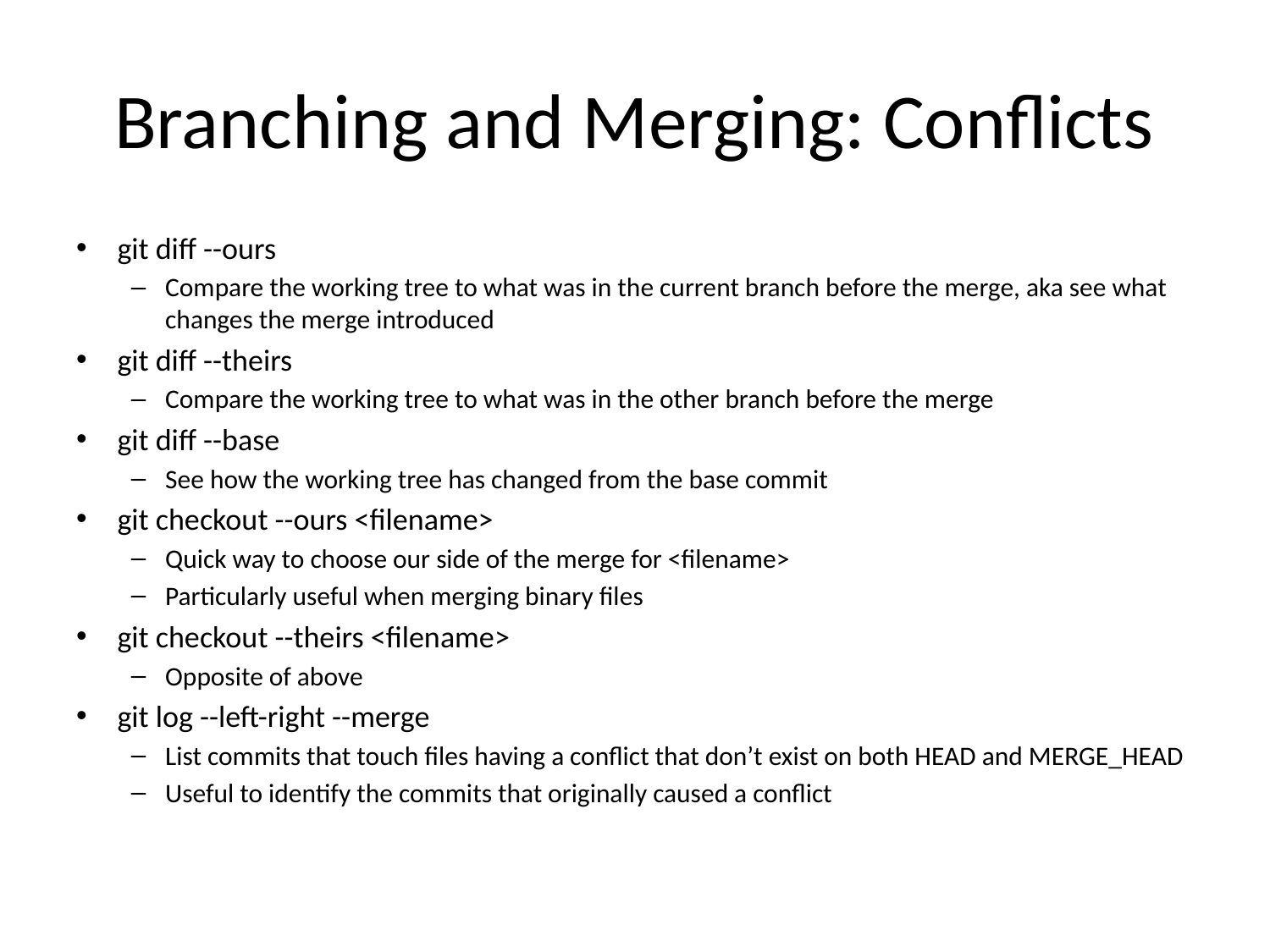

# Branching and Merging: Conflicts
git diff --ours
Compare the working tree to what was in the current branch before the merge, aka see what changes the merge introduced
git diff --theirs
Compare the working tree to what was in the other branch before the merge
git diff --base
See how the working tree has changed from the base commit
git checkout --ours <filename>
Quick way to choose our side of the merge for <filename>
Particularly useful when merging binary files
git checkout --theirs <filename>
Opposite of above
git log --left-right --merge
List commits that touch files having a conflict that don’t exist on both HEAD and MERGE_HEAD
Useful to identify the commits that originally caused a conflict